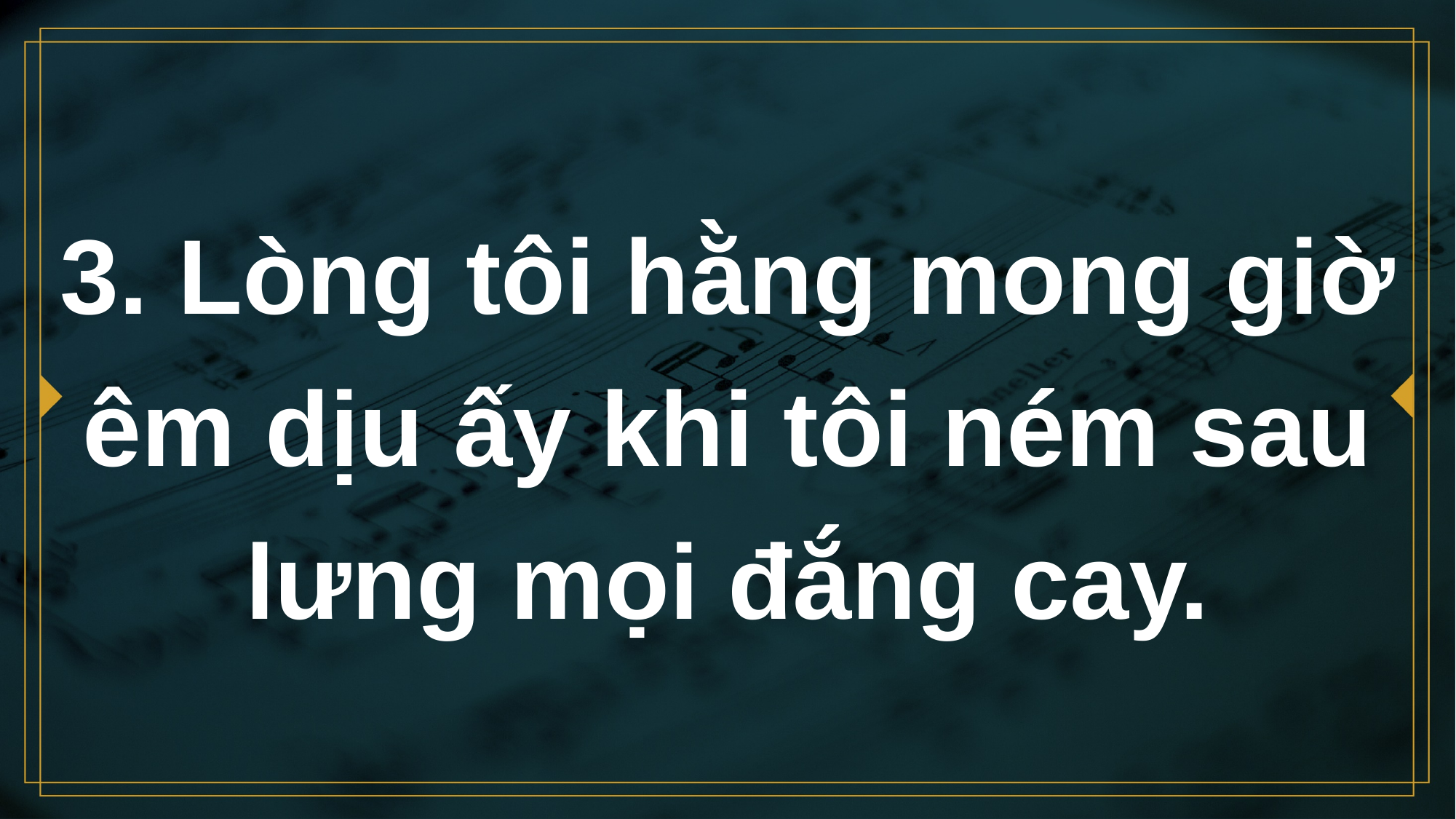

# 3. Lòng tôi hằng mong giờ êm dịu ấy khi tôi ném sau lưng mọi đắng cay.